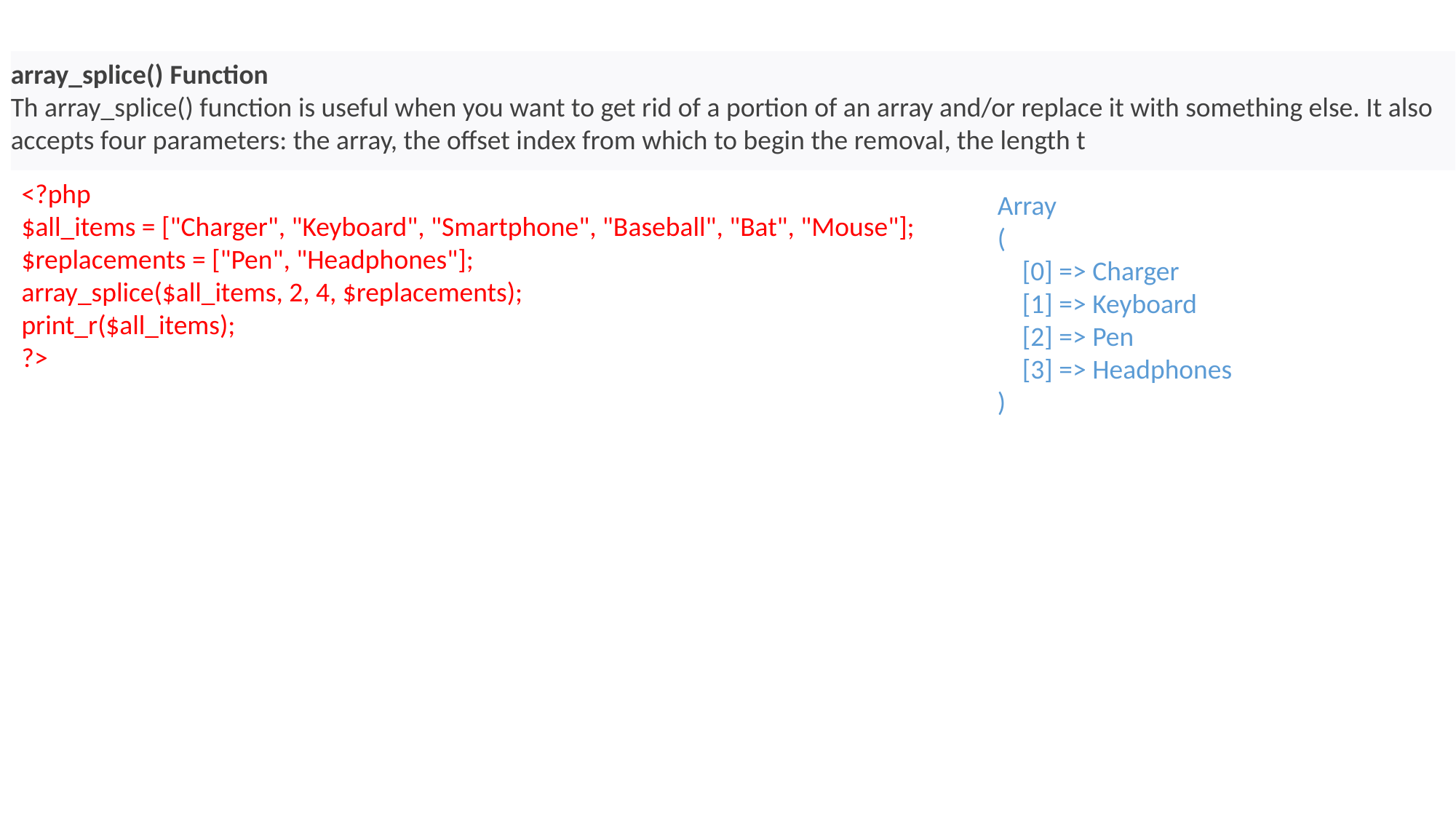

array_splice() Function
Th array_splice() function is useful when you want to get rid of a portion of an array and/or replace it with something else. It also accepts four parameters: the array, the offset index from which to begin the removal, the length t
<?php
$all_items = ["Charger", "Keyboard", "Smartphone", "Baseball", "Bat", "Mouse"];
$replacements = ["Pen", "Headphones"];
array_splice($all_items, 2, 4, $replacements);
print_r($all_items);
?>
Array
(
    [0] => Charger
    [1] => Keyboard
    [2] => Pen
    [3] => Headphones
)